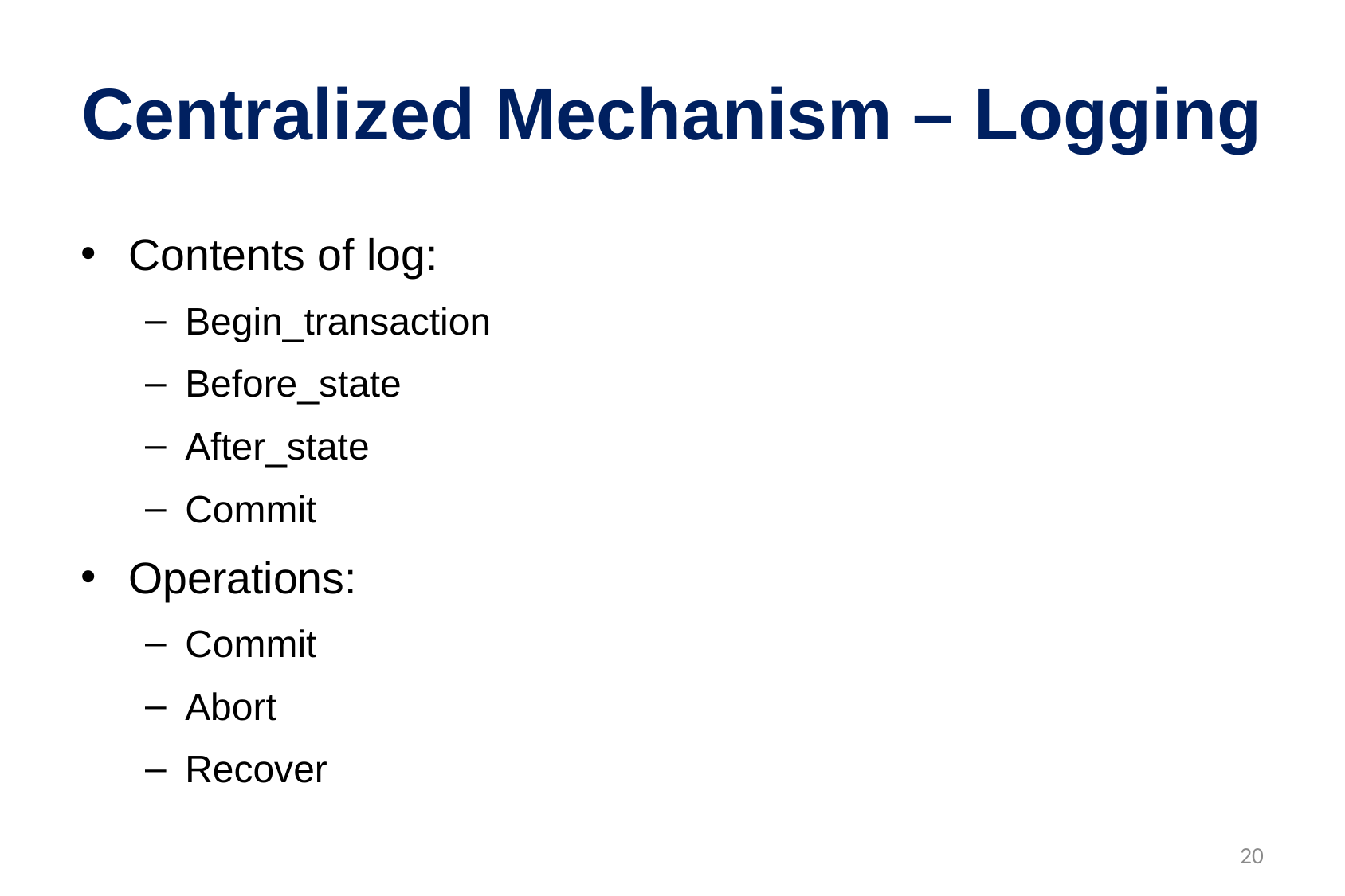

# Centralized Mechanism – Logging
Contents of log:
Begin_transaction
Before_state
After_state
Commit
Operations:
Commit
Abort
Recover
20